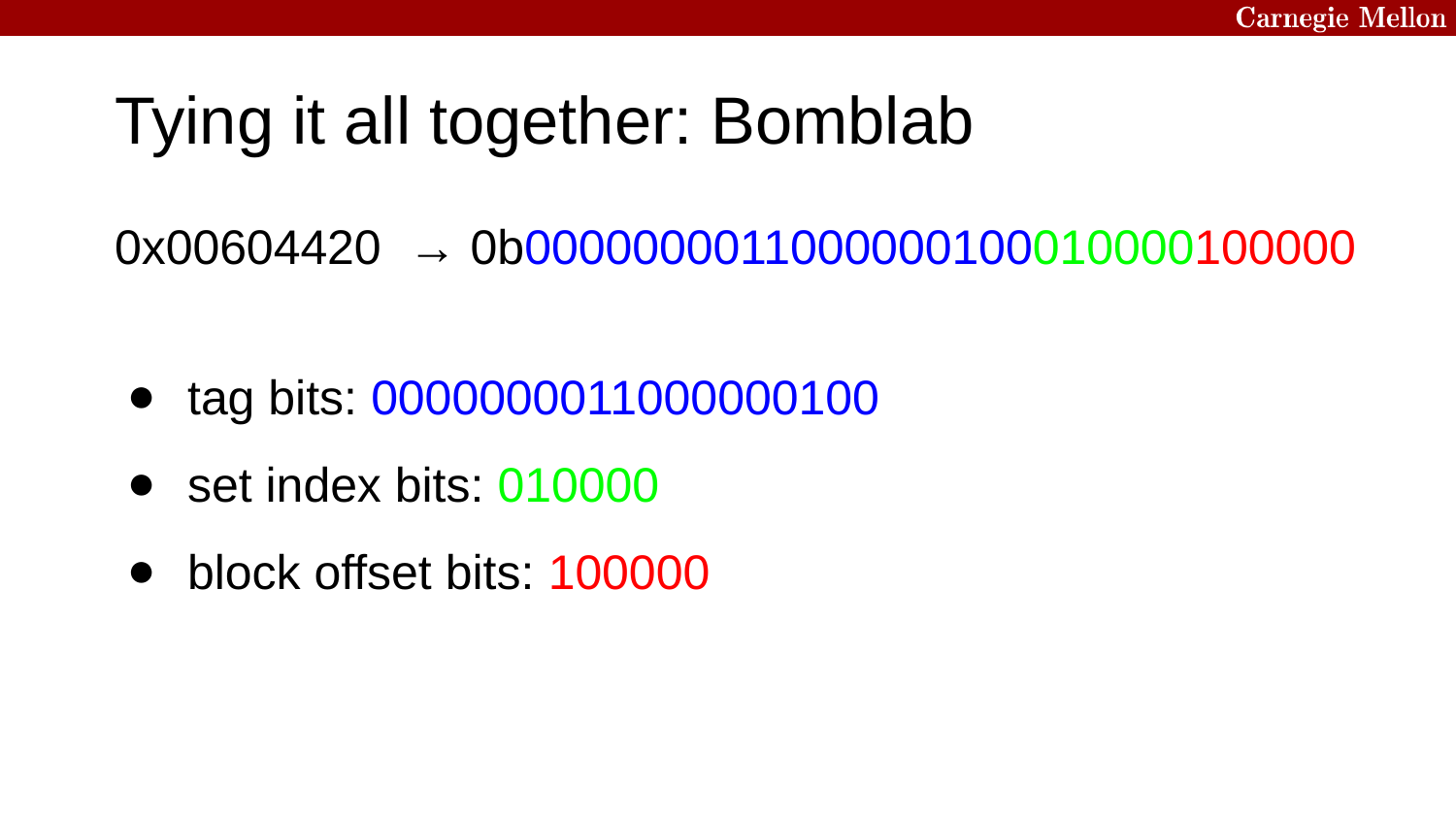

Tying it all together: Bomblab
0x00604420  → 0b0000000011000000100010000100000
tag bits: 0000000011000000100
set index bits: 010000
block offset bits: 100000